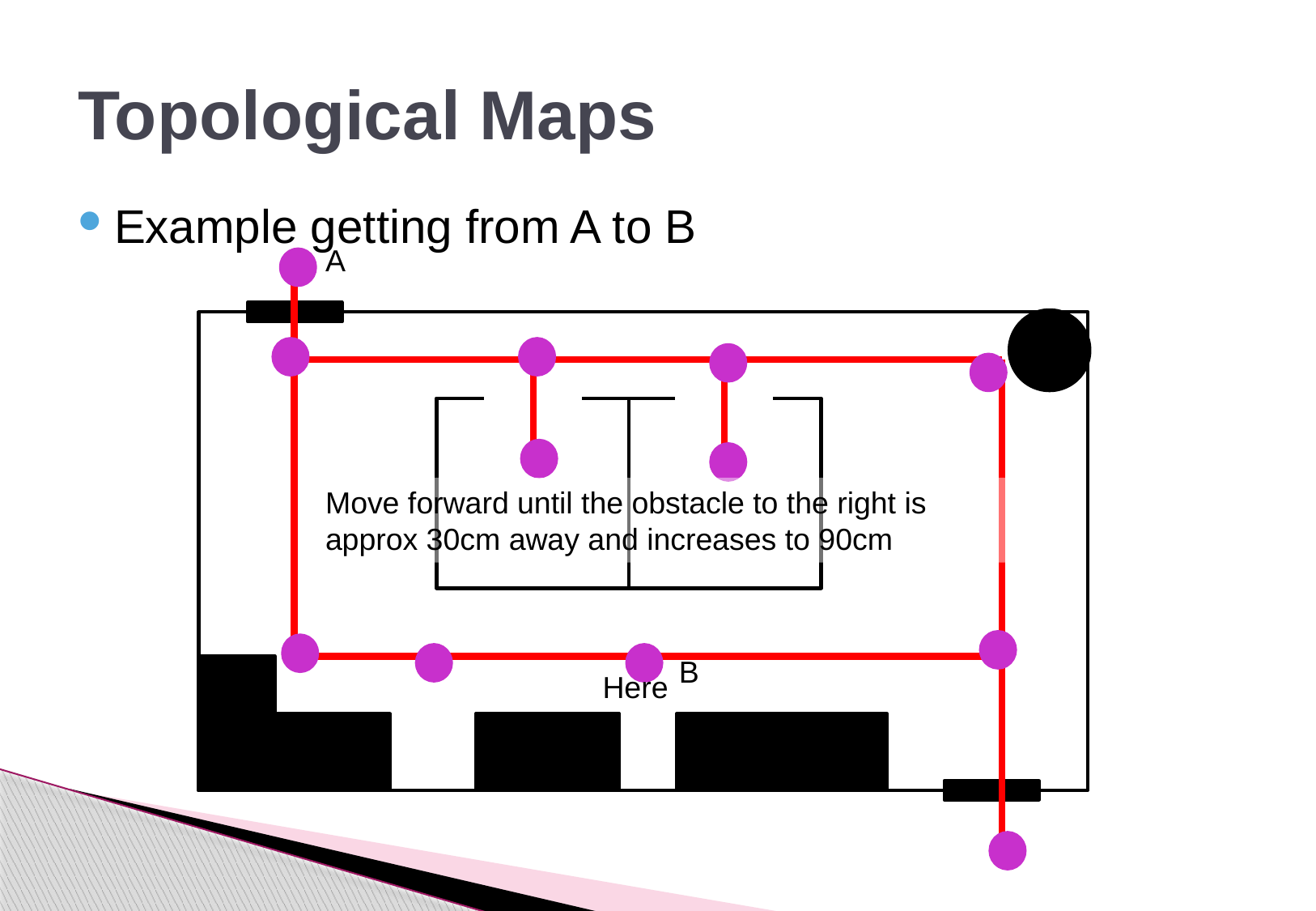

# Topological Maps
Example getting from A to B

A

Move forward until the obstacle to the right is approx 30cm away and increases to 90cm

B

Here